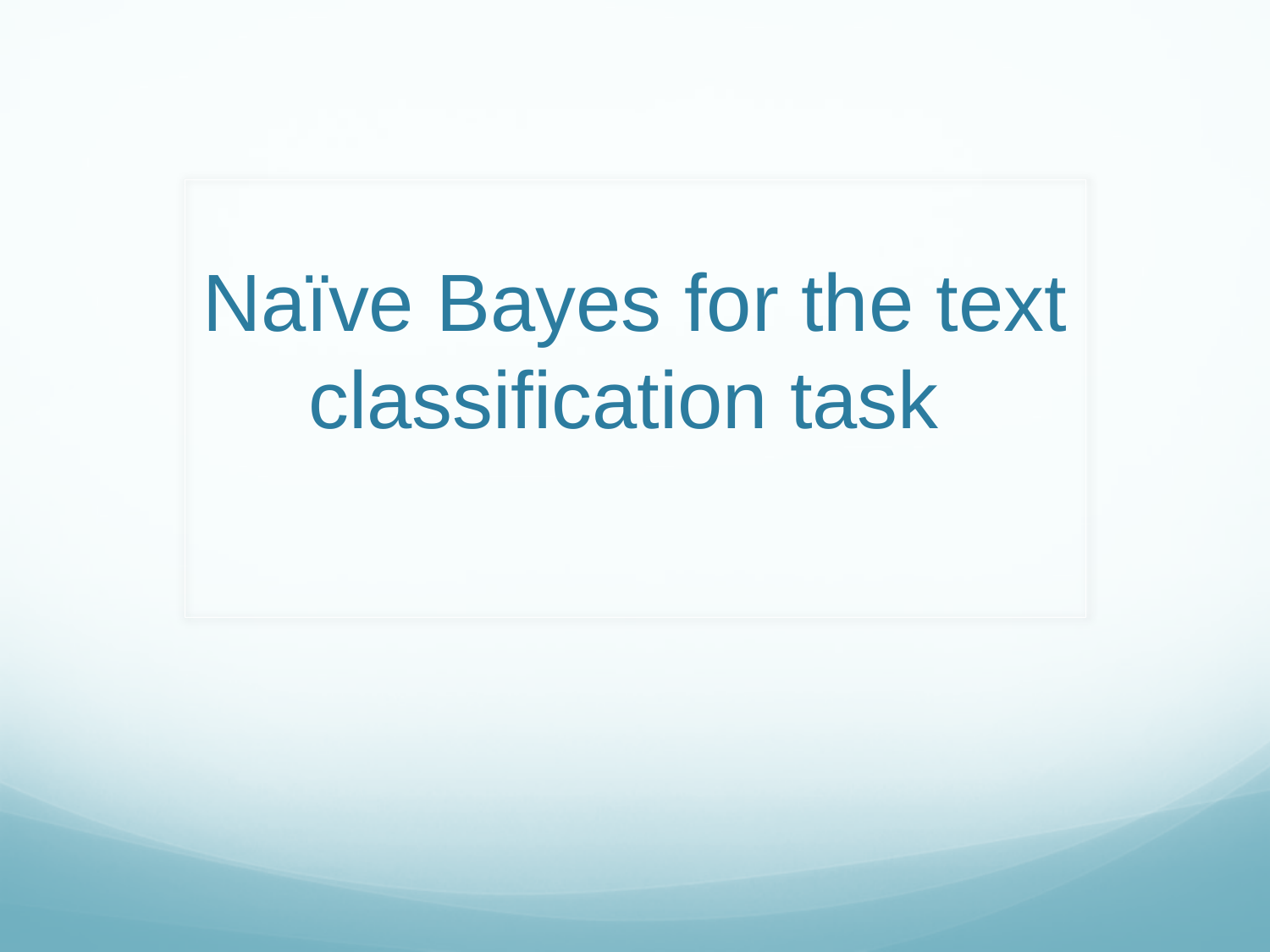

# Naïve Bayes for the text classification task